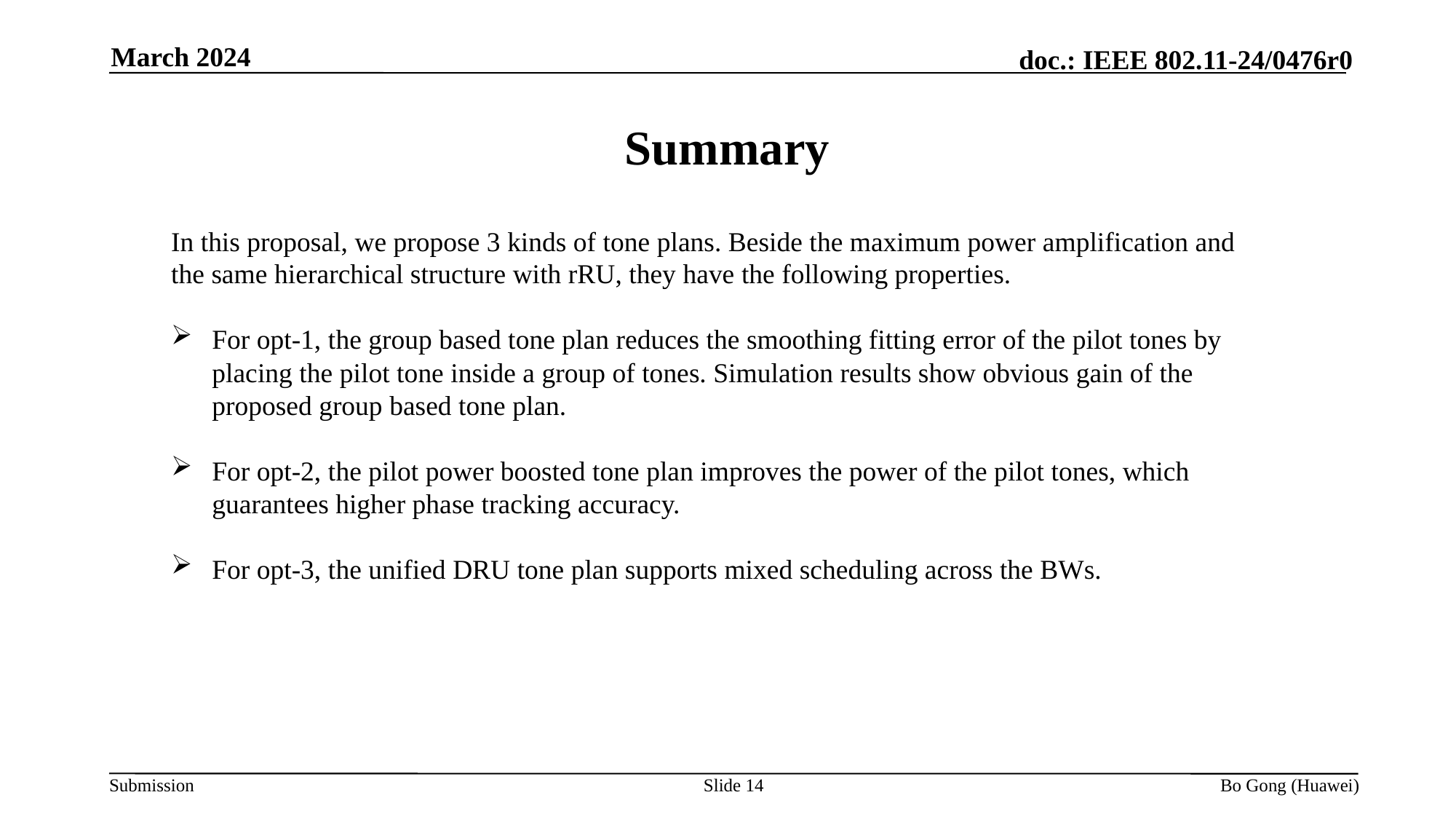

March 2024
# Summary
In this proposal, we propose 3 kinds of tone plans. Beside the maximum power amplification and the same hierarchical structure with rRU, they have the following properties.

For opt-1, the group based tone plan reduces the smoothing fitting error of the pilot tones by placing the pilot tone inside a group of tones. Simulation results show obvious gain of the proposed group based tone plan.

For opt-2, the pilot power boosted tone plan improves the power of the pilot tones, which guarantees higher phase tracking accuracy.

For opt-3, the unified DRU tone plan supports mixed scheduling across the BWs.

Slide 14
Bo Gong (Huawei)